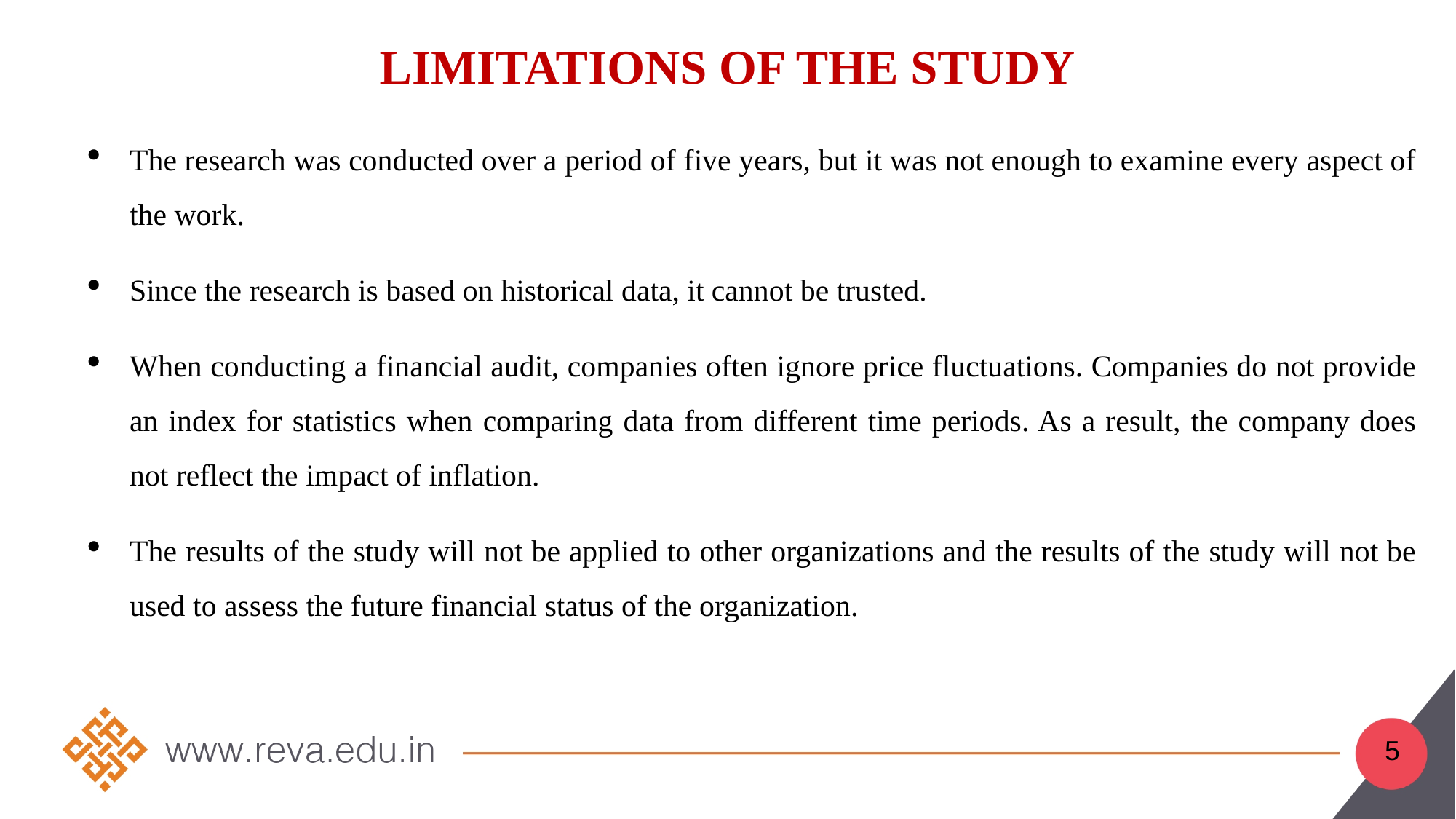

# LIMITATIONS OF THE STUDY
The research was conducted over a period of five years, but it was not enough to examine every aspect of the work.
Since the research is based on historical data, it cannot be trusted.
When conducting a financial audit, companies often ignore price fluctuations. Companies do not provide an index for statistics when comparing data from different time periods. As a result, the company does not reflect the impact of inflation.
The results of the study will not be applied to other organizations and the results of the study will not be used to assess the future financial status of the organization.

5